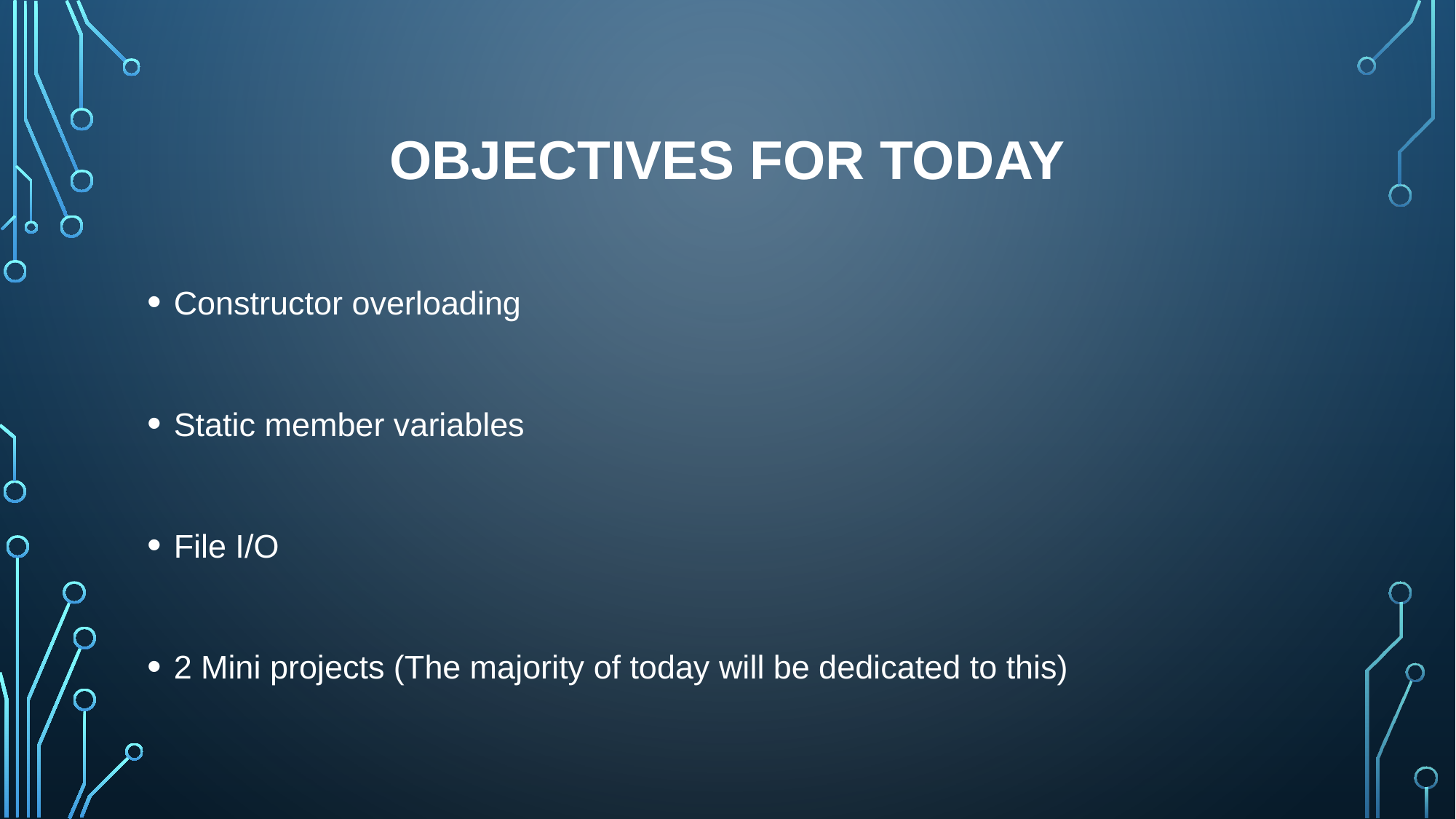

# Objectives for today
Constructor overloading

Static member variables

File I/O

2 Mini projects (The majority of today will be dedicated to this)